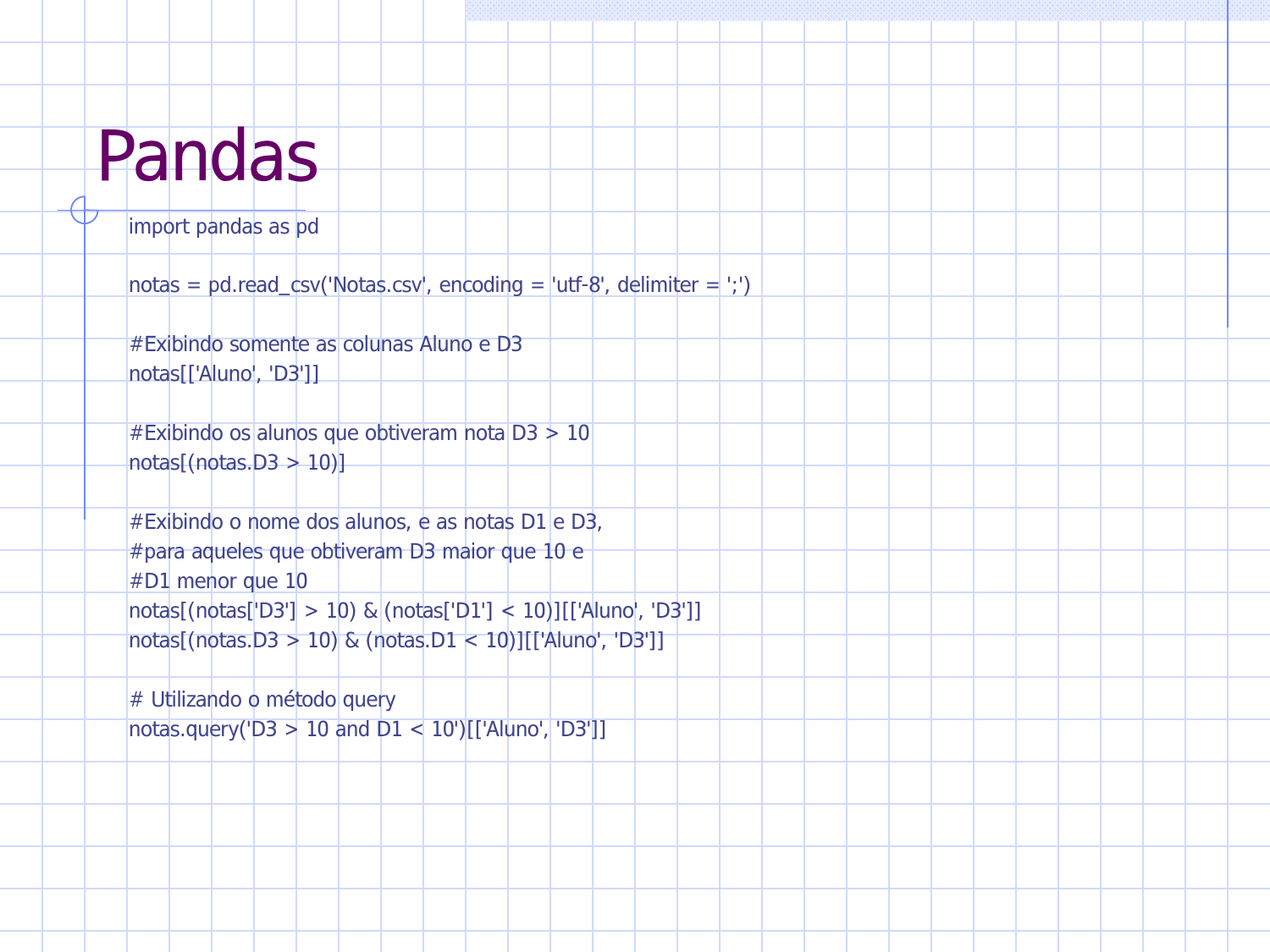

# Pandas
import pandas as pd

notas = pd.read_csv('Notas.csv', encoding = 'utf-8', delimiter = ';')

#Exibindo somente as colunas Aluno e D3
notas[['Aluno', 'D3']]

#Exibindo os alunos que obtiveram nota D3 > 10
notas[(notas.D3 > 10)]

#Exibindo o nome dos alunos, e as notas D1 e D3,
#para aqueles que obtiveram D3 maior que 10 e
#D1 menor que 10
notas[(notas['D3'] > 10) & (notas['D1'] < 10)][['Aluno', 'D3']]
notas[(notas.D3 > 10) & (notas.D1 < 10)][['Aluno', 'D3']]

# Utilizando o método query
notas.query('D3 > 10 and D1 < 10')[['Aluno', 'D3']]